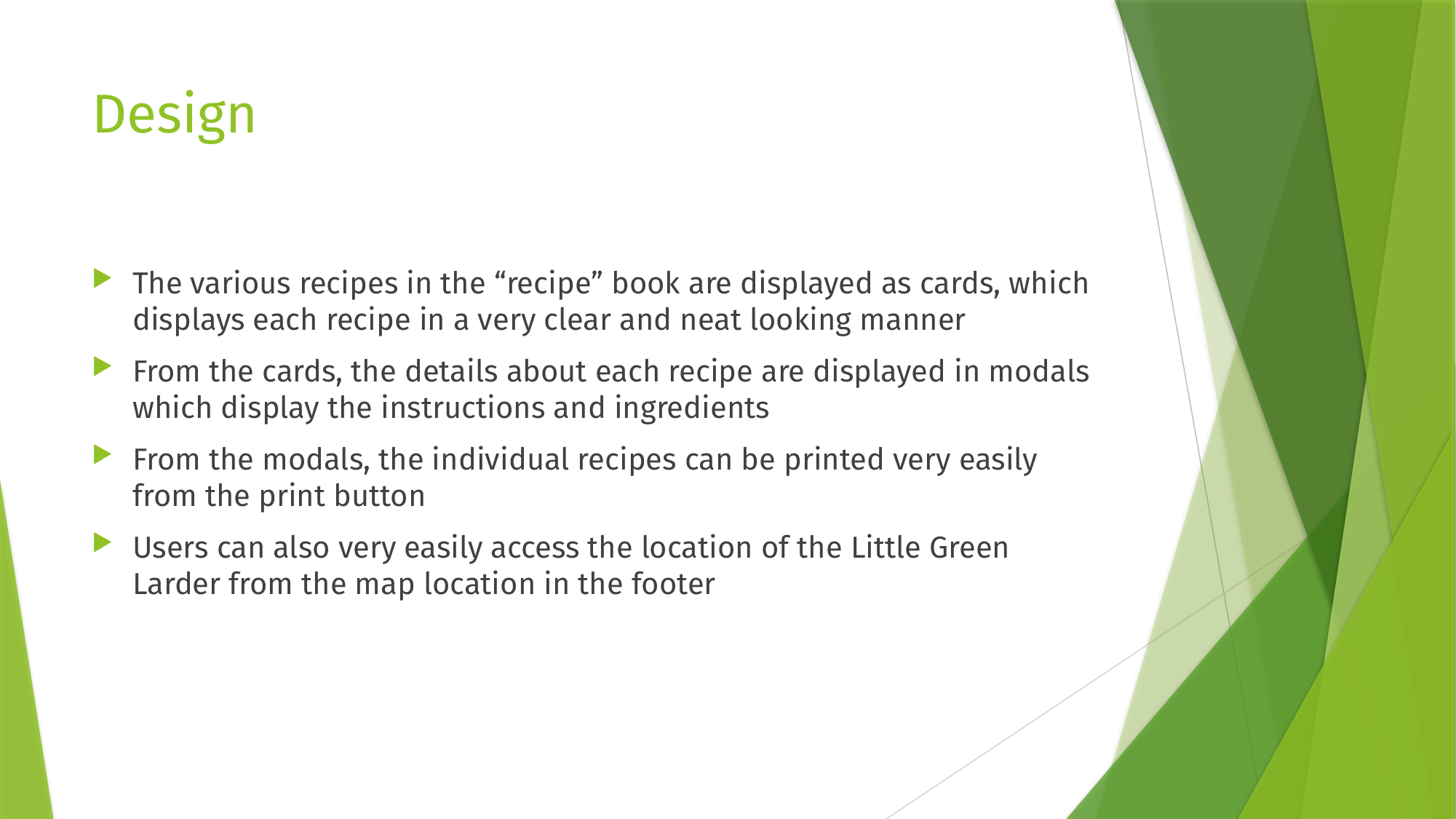

# Design
The various recipes in the “recipe” book are displayed as cards, which displays each recipe in a very clear and neat looking manner
From the cards, the details about each recipe are displayed in modals which display the instructions and ingredients
From the modals, the individual recipes can be printed very easily from the print button
Users can also very easily access the location of the Little Green Larder from the map location in the footer